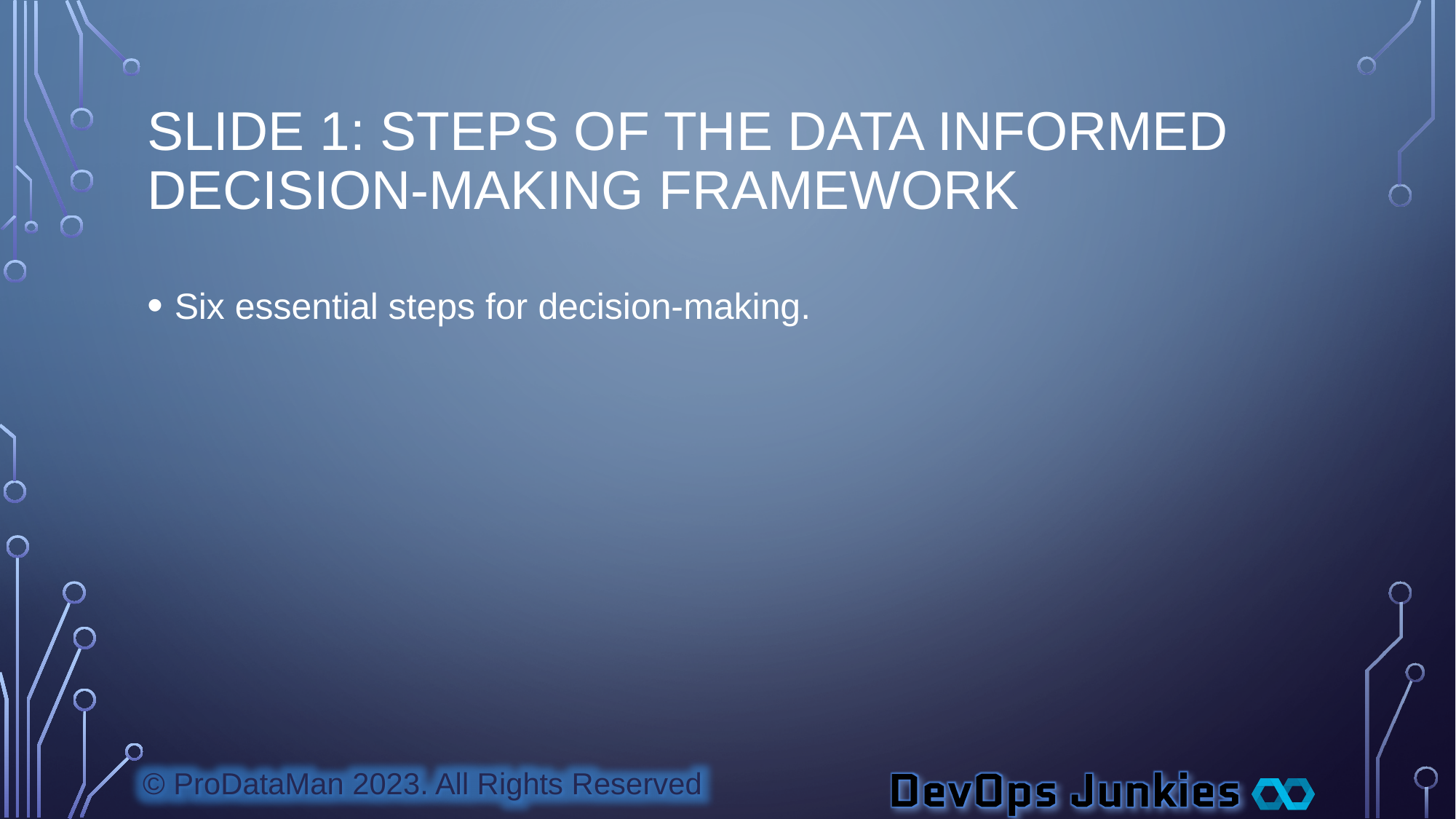

# Slide 1: Steps of the Data Informed Decision-Making Framework
Six essential steps for decision-making.